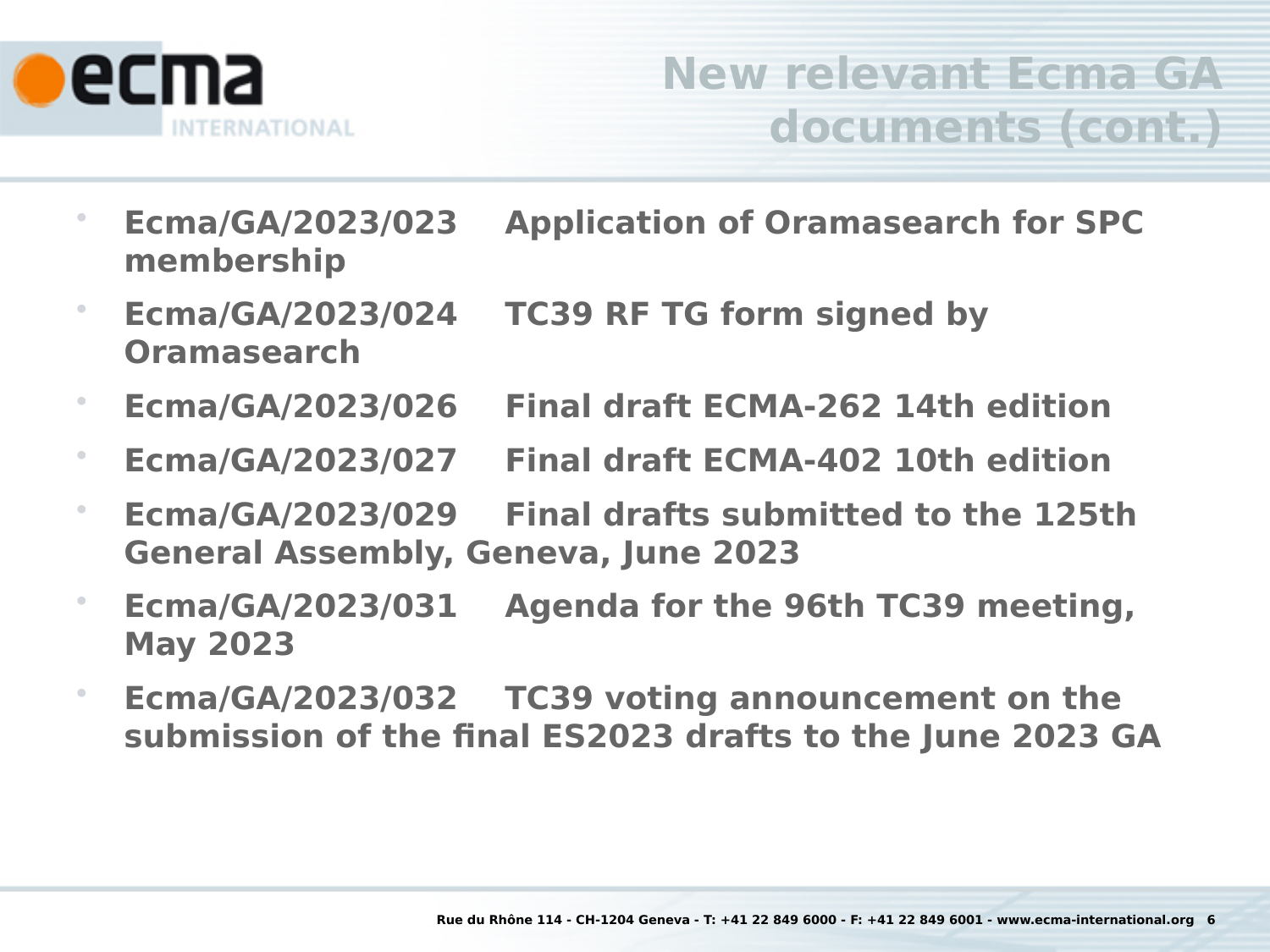

# New relevant Ecma GA documents (cont.)
Ecma/GA/2023/023	Application of Oramasearch for SPC membership
Ecma/GA/2023/024	TC39 RF TG form signed by Oramasearch
Ecma/GA/2023/026	Final draft ECMA-262 14th edition
Ecma/GA/2023/027	Final draft ECMA-402 10th edition
Ecma/GA/2023/029	Final drafts submitted to the 125th General Assembly, Geneva, June 2023
Ecma/GA/2023/031	Agenda for the 96th TC39 meeting, May 2023
Ecma/GA/2023/032	TC39 voting announcement on the submission of the final ES2023 drafts to the June 2023 GA
Rue du Rhône 114 - CH-1204 Geneva - T: +41 22 849 6000 - F: +41 22 849 6001 - www.ecma-international.org   6